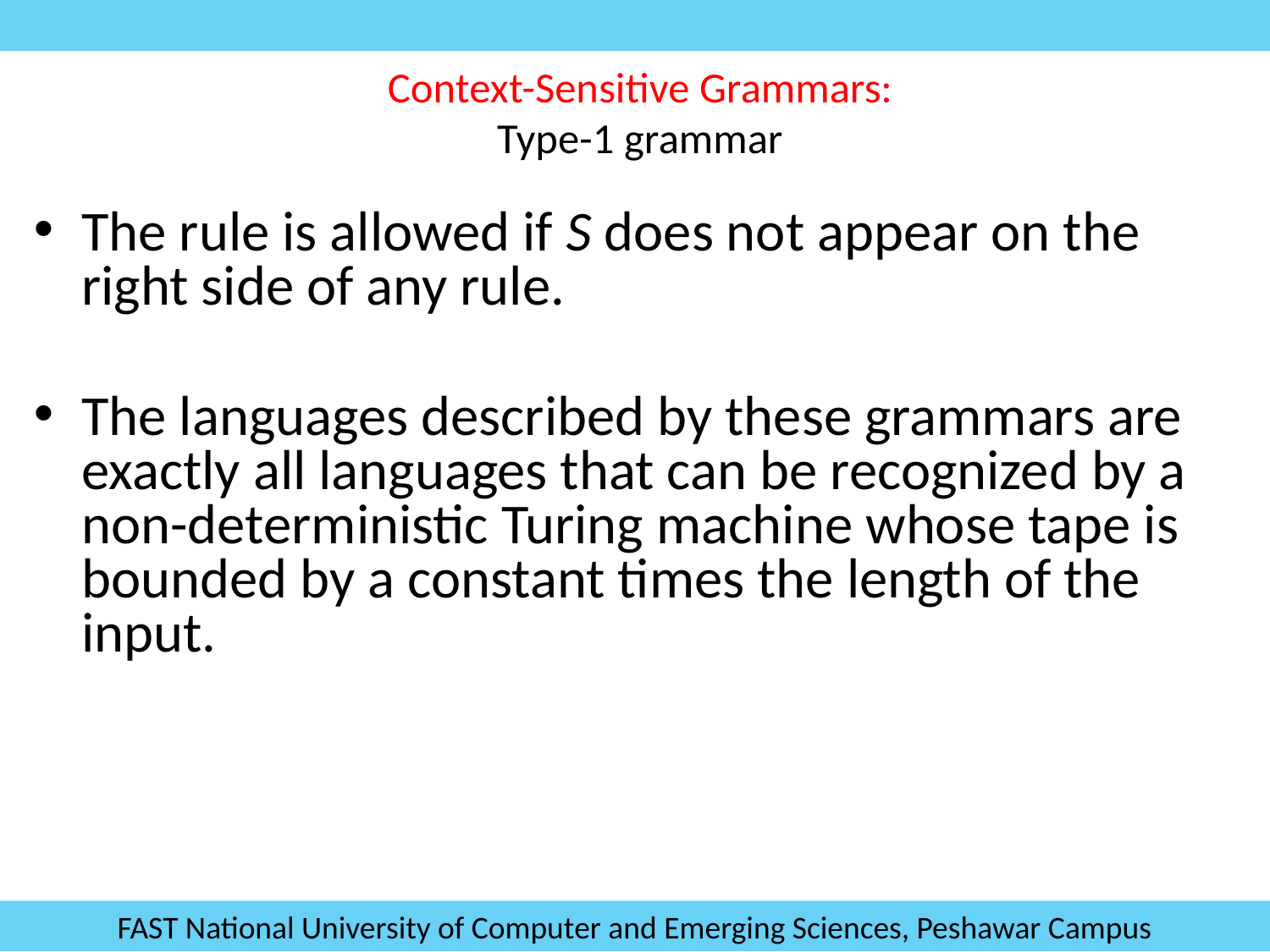

# Context-Sensitive Grammars: Type-1 grammar
The rule is allowed if S does not appear on the right side of any rule.

The languages described by these grammars are exactly all languages that can be recognized by a non-deterministic Turing machine whose tape is bounded by a constant times the length of the input.